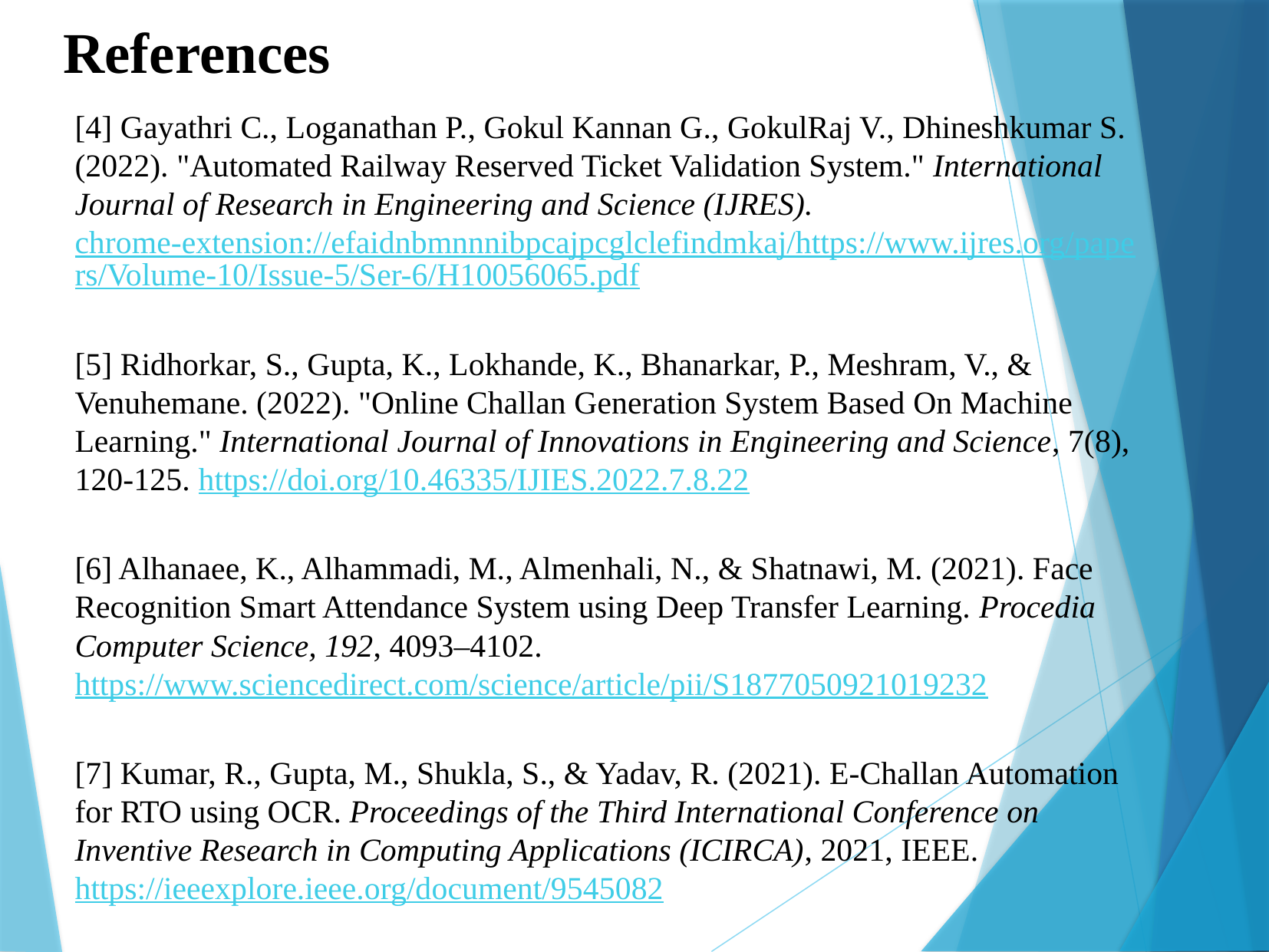

References
[4] Gayathri C., Loganathan P., Gokul Kannan G., GokulRaj V., Dhineshkumar S. (2022). "Automated Railway Reserved Ticket Validation System." International Journal of Research in Engineering and Science (IJRES).chrome-extension://efaidnbmnnnibpcajpcglclefindmkaj/https://www.ijres.org/papers/Volume-10/Issue-5/Ser-6/H10056065.pdf

[5] Ridhorkar, S., Gupta, K., Lokhande, K., Bhanarkar, P., Meshram, V., & Venuhemane. (2022). "Online Challan Generation System Based On Machine Learning." International Journal of Innovations in Engineering and Science, 7(8), 120-125. https://doi.org/10.46335/IJIES.2022.7.8.22

[6] Alhanaee, K., Alhammadi, M., Almenhali, N., & Shatnawi, M. (2021). Face Recognition Smart Attendance System using Deep Transfer Learning. Procedia Computer Science, 192, 4093–4102. https://www.sciencedirect.com/science/article/pii/S1877050921019232

[7] Kumar, R., Gupta, M., Shukla, S., & Yadav, R. (2021). E-Challan Automation for RTO using OCR. Proceedings of the Third International Conference on Inventive Research in Computing Applications (ICIRCA), 2021, IEEE. https://ieeexplore.ieee.org/document/9545082